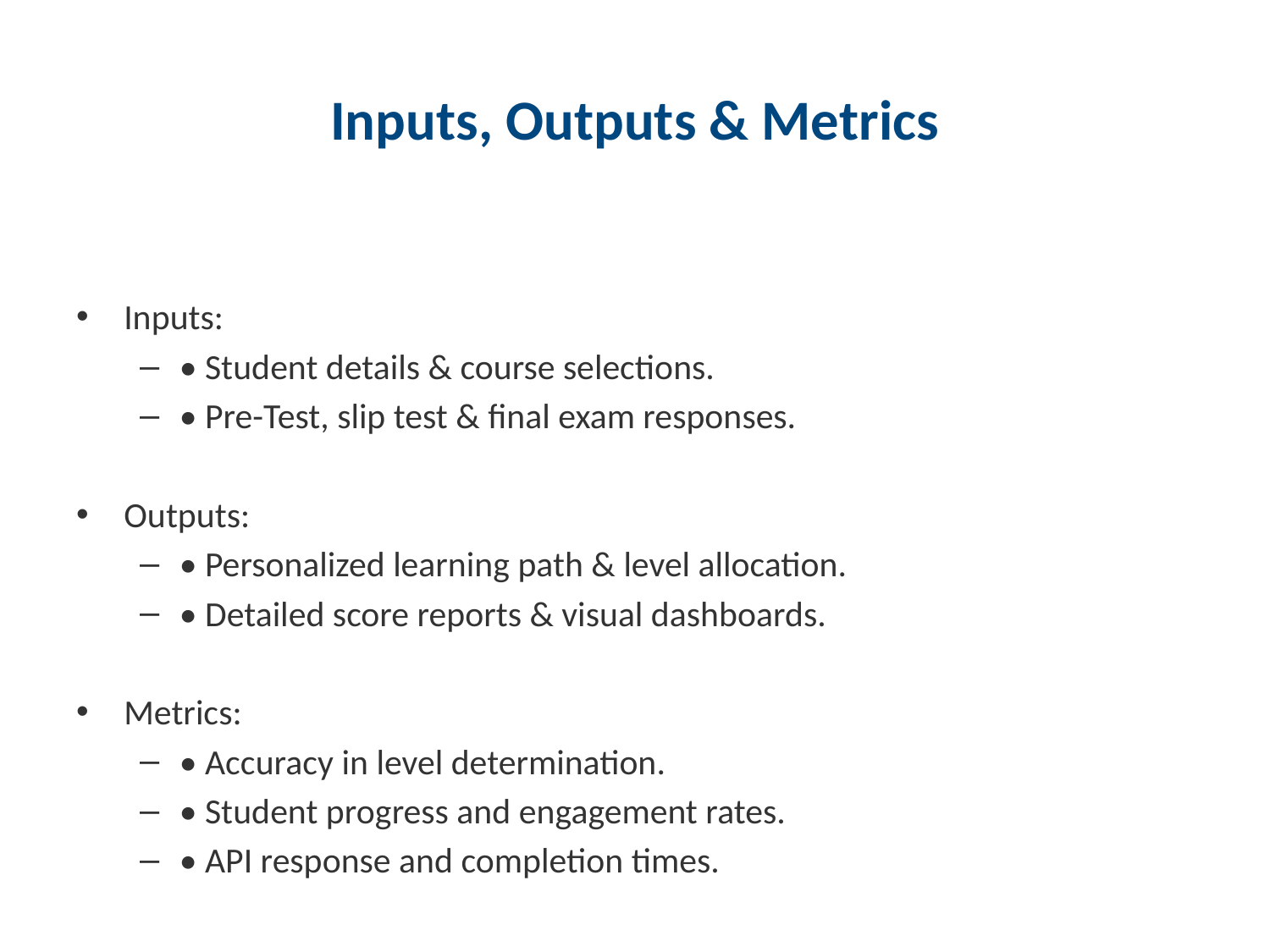

# Inputs, Outputs & Metrics

Inputs:
• Student details & course selections.
• Pre-Test, slip test & final exam responses.

Outputs:
• Personalized learning path & level allocation.
• Detailed score reports & visual dashboards.

Metrics:
• Accuracy in level determination.
• Student progress and engagement rates.
• API response and completion times.